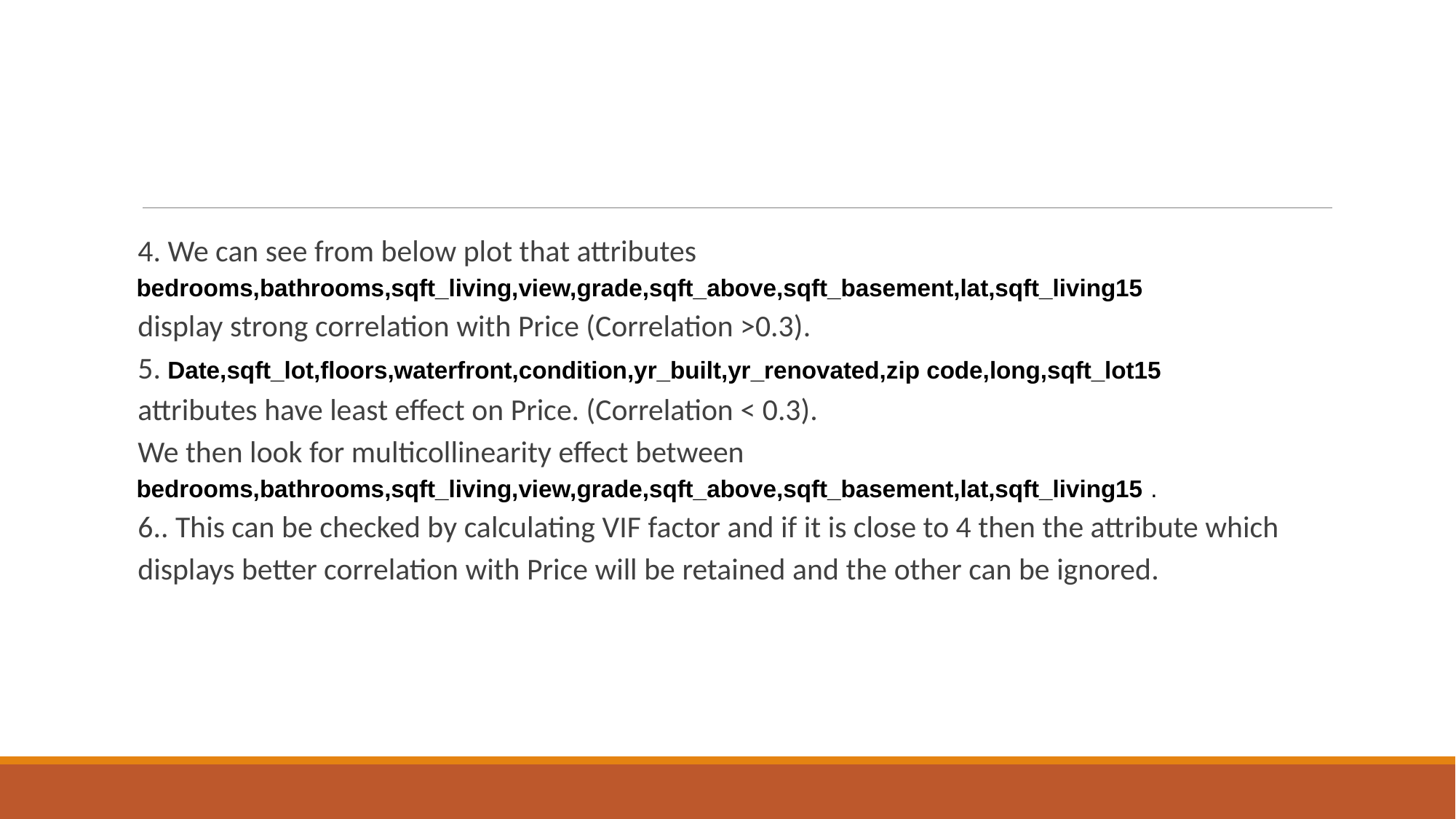

4. We can see from below plot that attributes
bedrooms,bathrooms,sqft_living,view,grade,sqft_above,sqft_basement,lat,sqft_living15
display strong correlation with Price (Correlation >0.3).
5. Date,sqft_lot,floors,waterfront,condition,yr_built,yr_renovated,zip code,long,sqft_lot15
attributes have least effect on Price. (Correlation < 0.3).
We then look for multicollinearity effect between
bedrooms,bathrooms,sqft_living,view,grade,sqft_above,sqft_basement,lat,sqft_living15 .
6.. This can be checked by calculating VIF factor and if it is close to 4 then the attribute which
displays better correlation with Price will be retained and the other can be ignored.